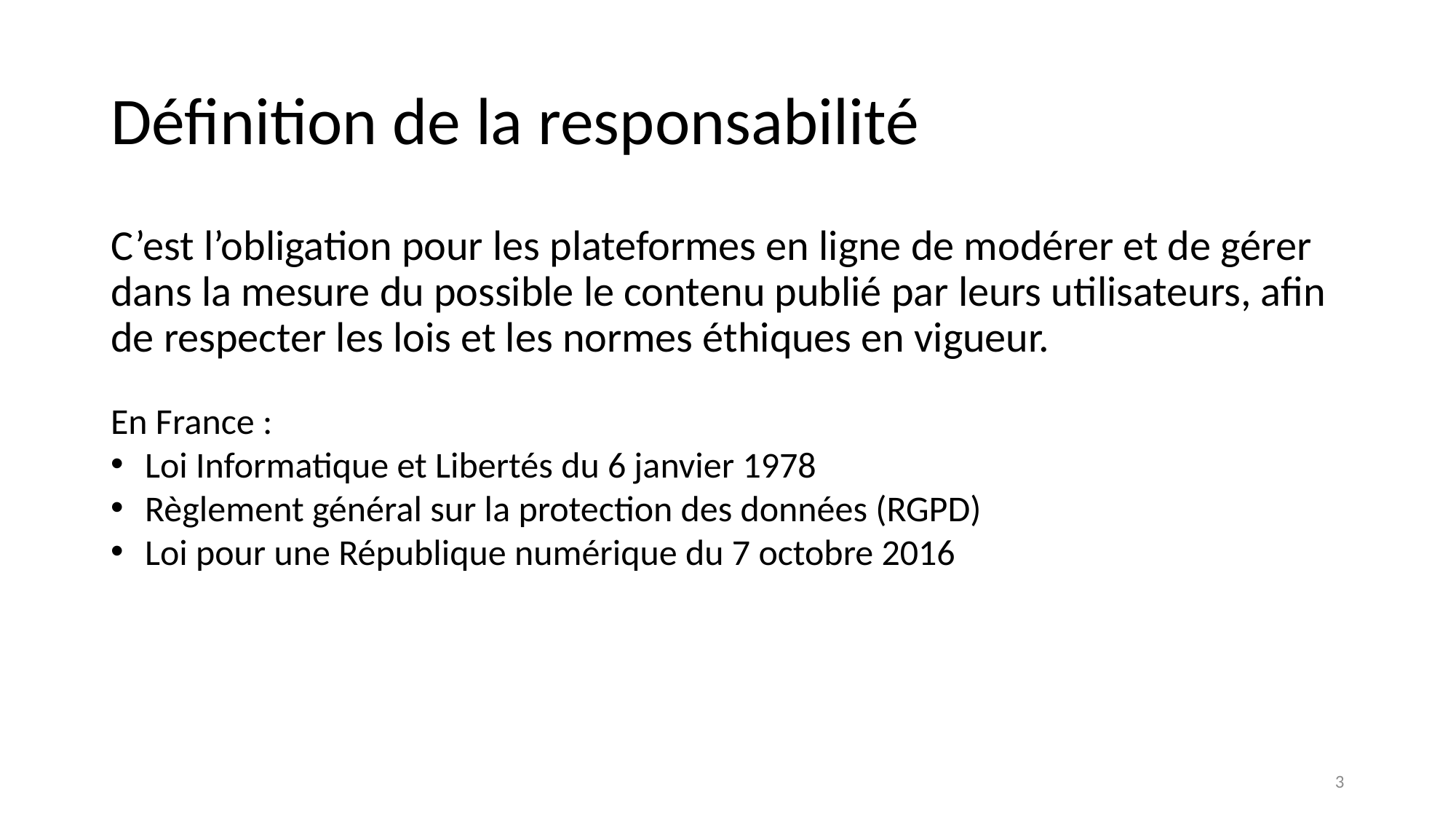

# Définition de la responsabilité
C’est l’obligation pour les plateformes en ligne de modérer et de gérer dans la mesure du possible le contenu publié par leurs utilisateurs, afin de respecter les lois et les normes éthiques en vigueur.
En France :
Loi Informatique et Libertés du 6 janvier 1978
Règlement général sur la protection des données (RGPD)
Loi pour une République numérique du 7 octobre 2016
3